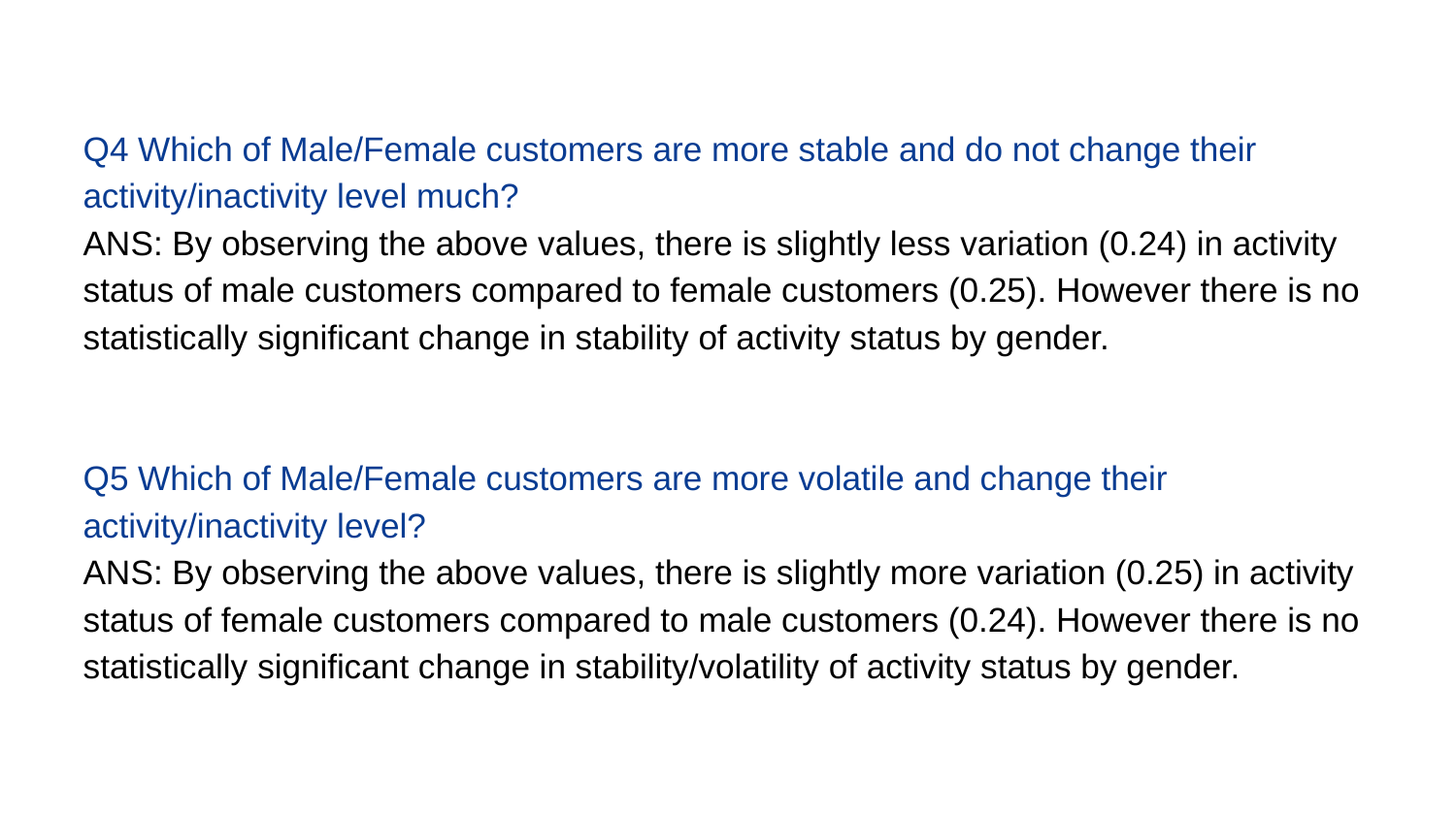

Q4 Which of Male/Female customers are more stable and do not change their activity/inactivity level much?
ANS: By observing the above values, there is slightly less variation (0.24) in activity status of male customers compared to female customers (0.25). However there is no statistically significant change in stability of activity status by gender.
Q5 Which of Male/Female customers are more volatile and change their activity/inactivity level?
ANS: By observing the above values, there is slightly more variation (0.25) in activity status of female customers compared to male customers (0.24). However there is no statistically significant change in stability/volatility of activity status by gender.